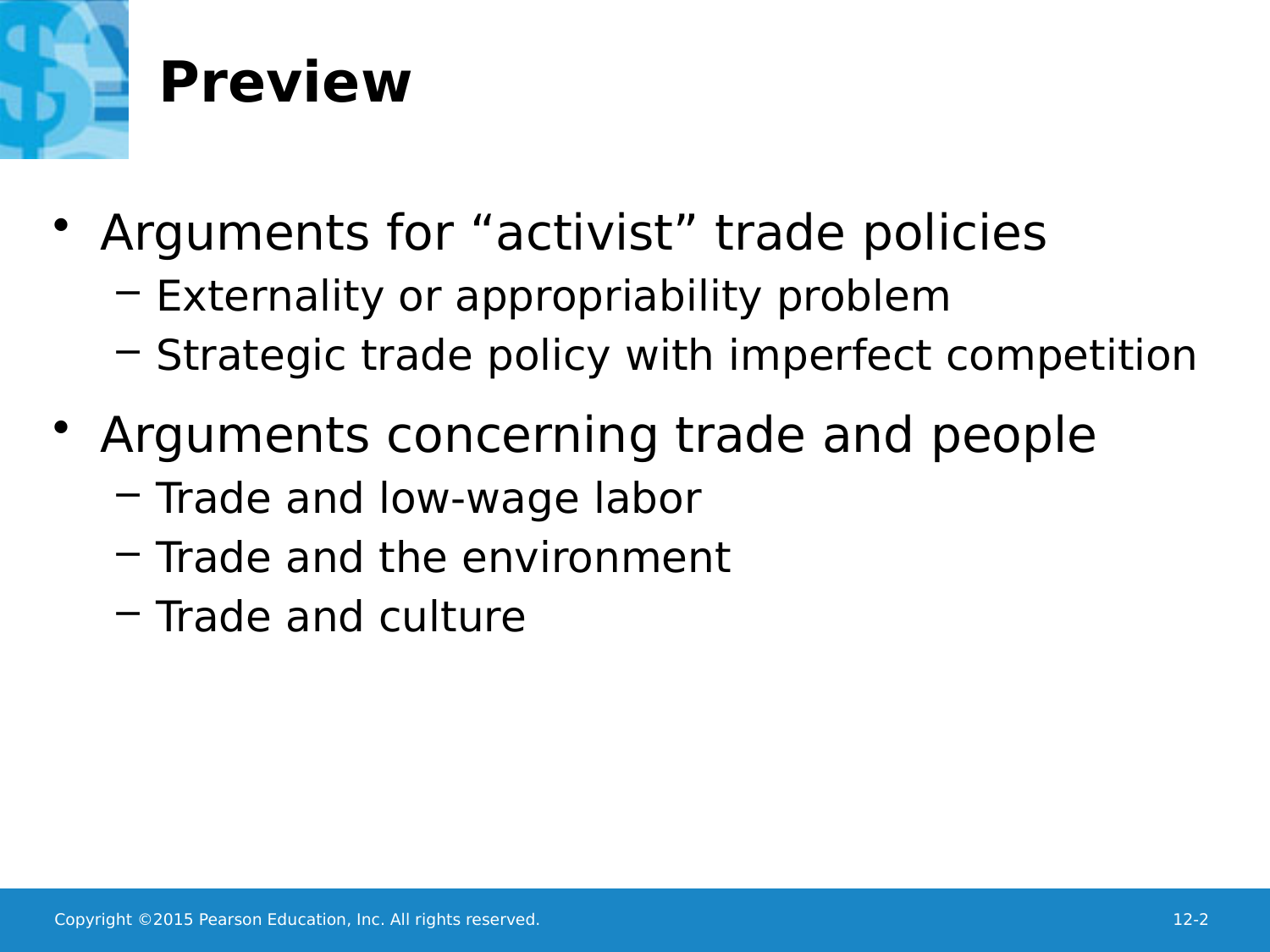

# Preview
Arguments for “activist” trade policies
Externality or appropriability problem
Strategic trade policy with imperfect competition
Arguments concerning trade and people
Trade and low-wage labor
Trade and the environment
Trade and culture